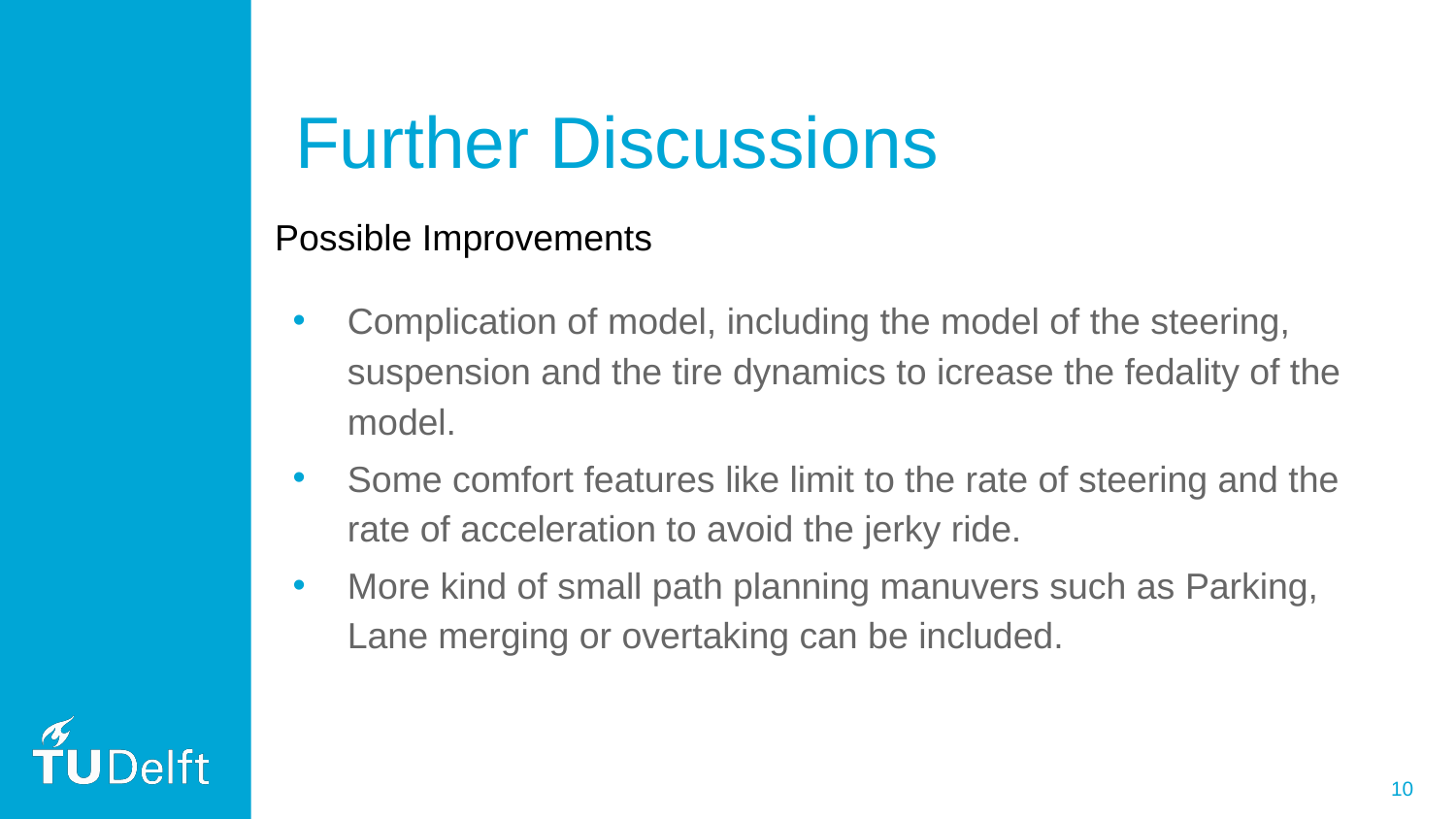

# Further Discussions
Possible Improvements
Complication of model, including the model of the steering, suspension and the tire dynamics to icrease the fedality of the model.
Some comfort features like limit to the rate of steering and the rate of acceleration to avoid the jerky ride.
More kind of small path planning manuvers such as Parking, Lane merging or overtaking can be included.